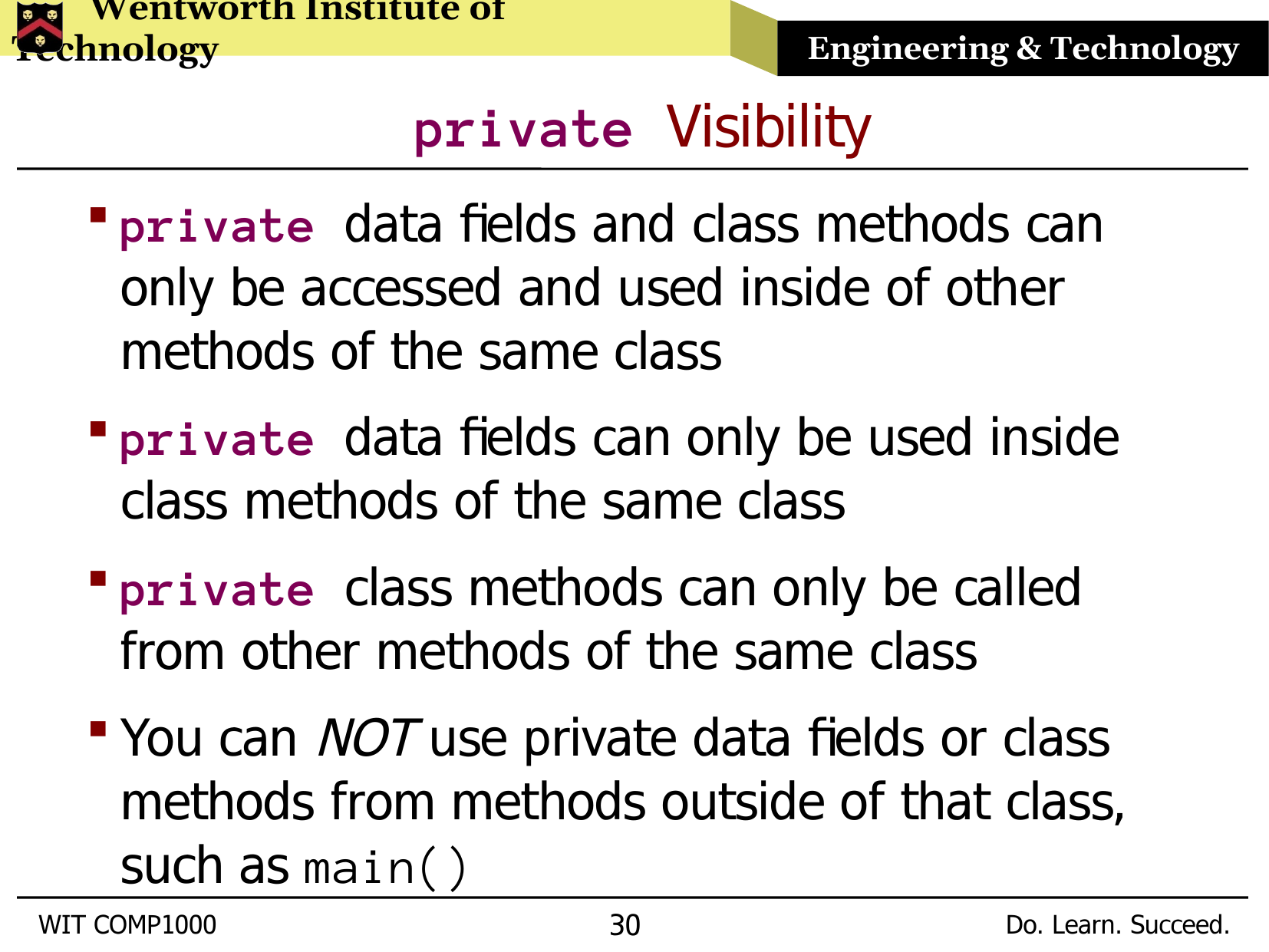

# private Visibility
private data fields and class methods can only be accessed and used inside of other methods of the same class
private data fields can only be used inside class methods of the same class
private class methods can only be called from other methods of the same class
You can NOT use private data fields or class methods from methods outside of that class, such as main()